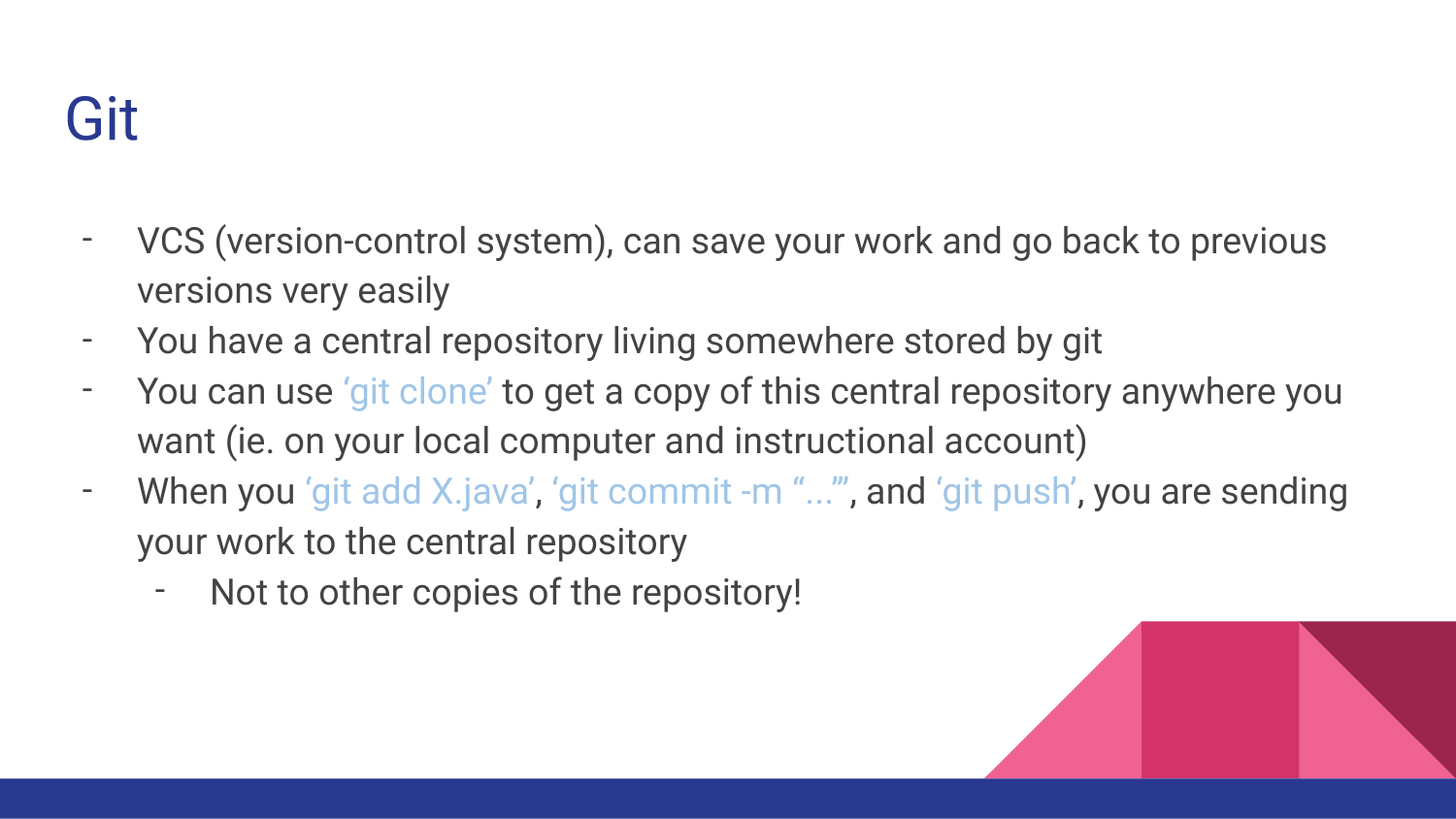

# Git
VCS (version-control system), can save your work and go back to previous versions very easily
You have a central repository living somewhere stored by git
You can use ‘git clone’ to get a copy of this central repository anywhere you want (ie. on your local computer and instructional account)
When you ‘git add X.java’, ‘git commit -m “...”’, and ‘git push’, you are sending your work to the central repository
Not to other copies of the repository!